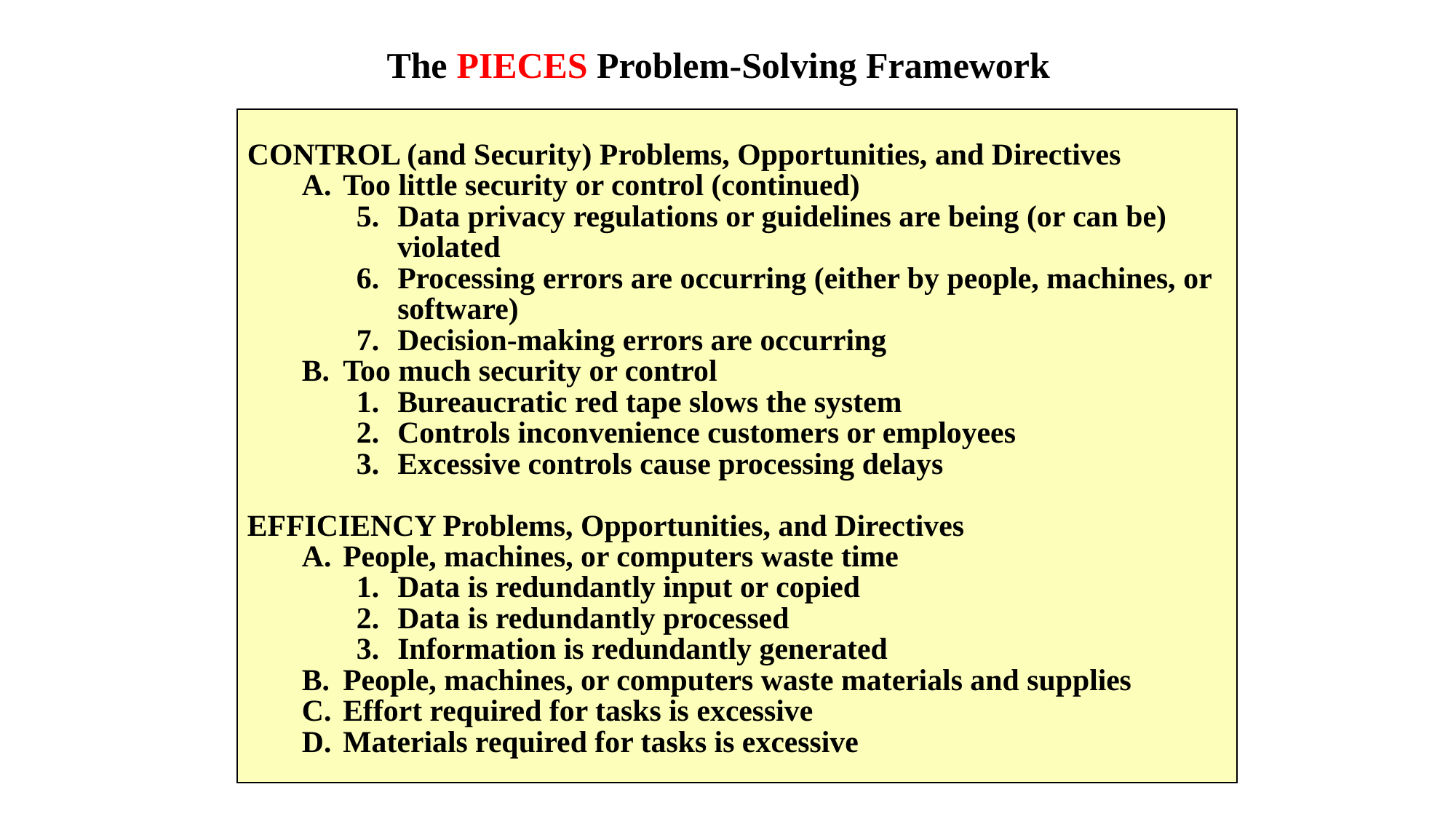

The PIECES Problem-Solving Framework

CONTROL (and Security) Problems, Opportunities, and Directives
A. 	Too little security or control (continued)
5.	Data privacy regulations or guidelines are being (or can be) violated
6.	Processing errors are occurring (either by people, machines, or software)
7.	Decision-making errors are occurring
B. 	Too much security or control
1. 	Bureaucratic red tape slows the system
2.	Controls inconvenience customers or employees
3.	Excessive controls cause processing delays

EFFICIENCY Problems, Opportunities, and Directives
A. 	People, machines, or computers waste time
1. 	Data is redundantly input or copied
2.	Data is redundantly processed
3.	Information is redundantly generated
B. 	People, machines, or computers waste materials and supplies
C. 	Effort required for tasks is excessive
D. 	Materials required for tasks is excessive